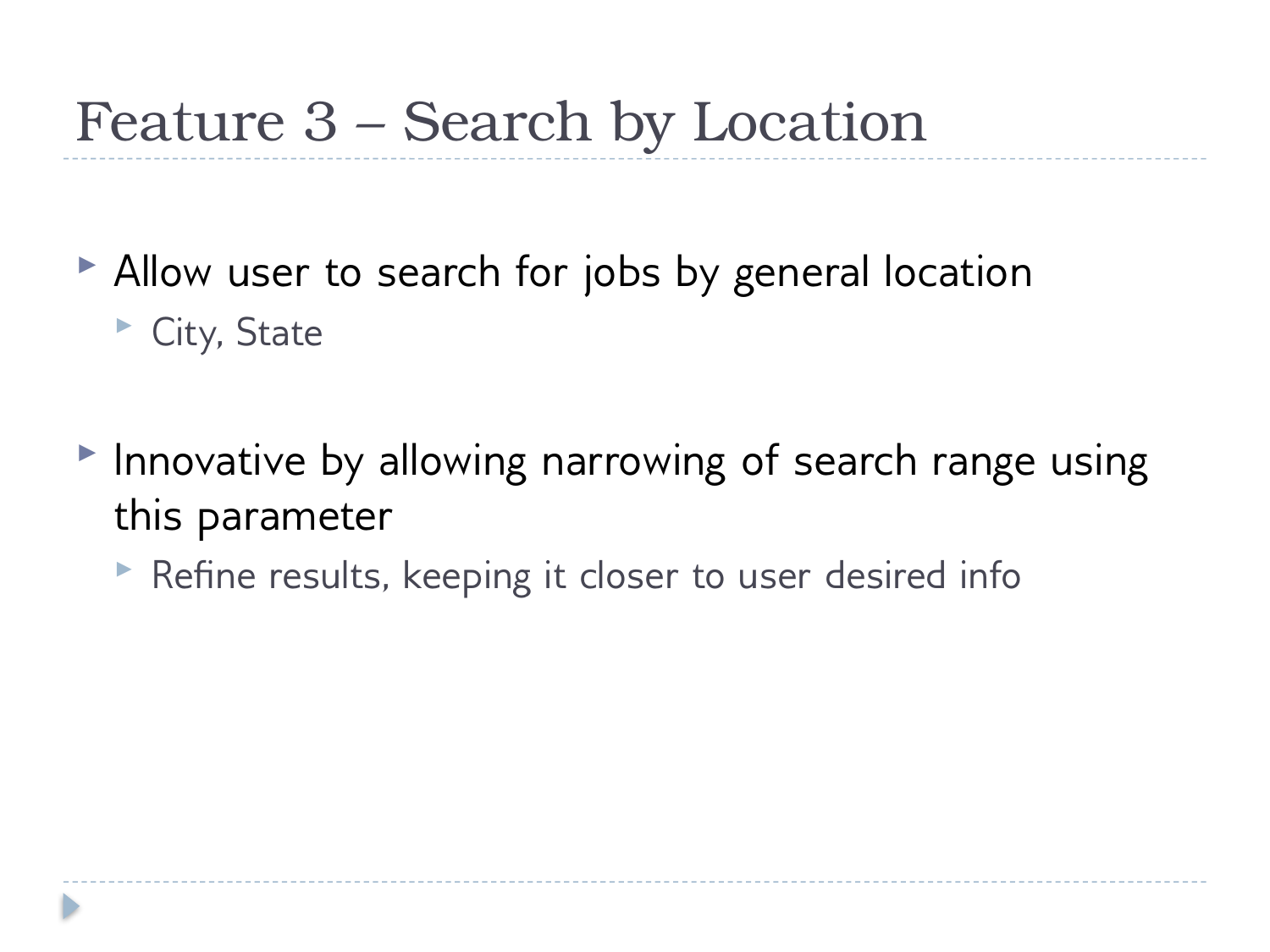

# Feature 3 – Search by Location

Allow user to search for jobs by general location
City, State

Innovative by allowing narrowing of search range using this parameter
Refine results, keeping it closer to user desired info